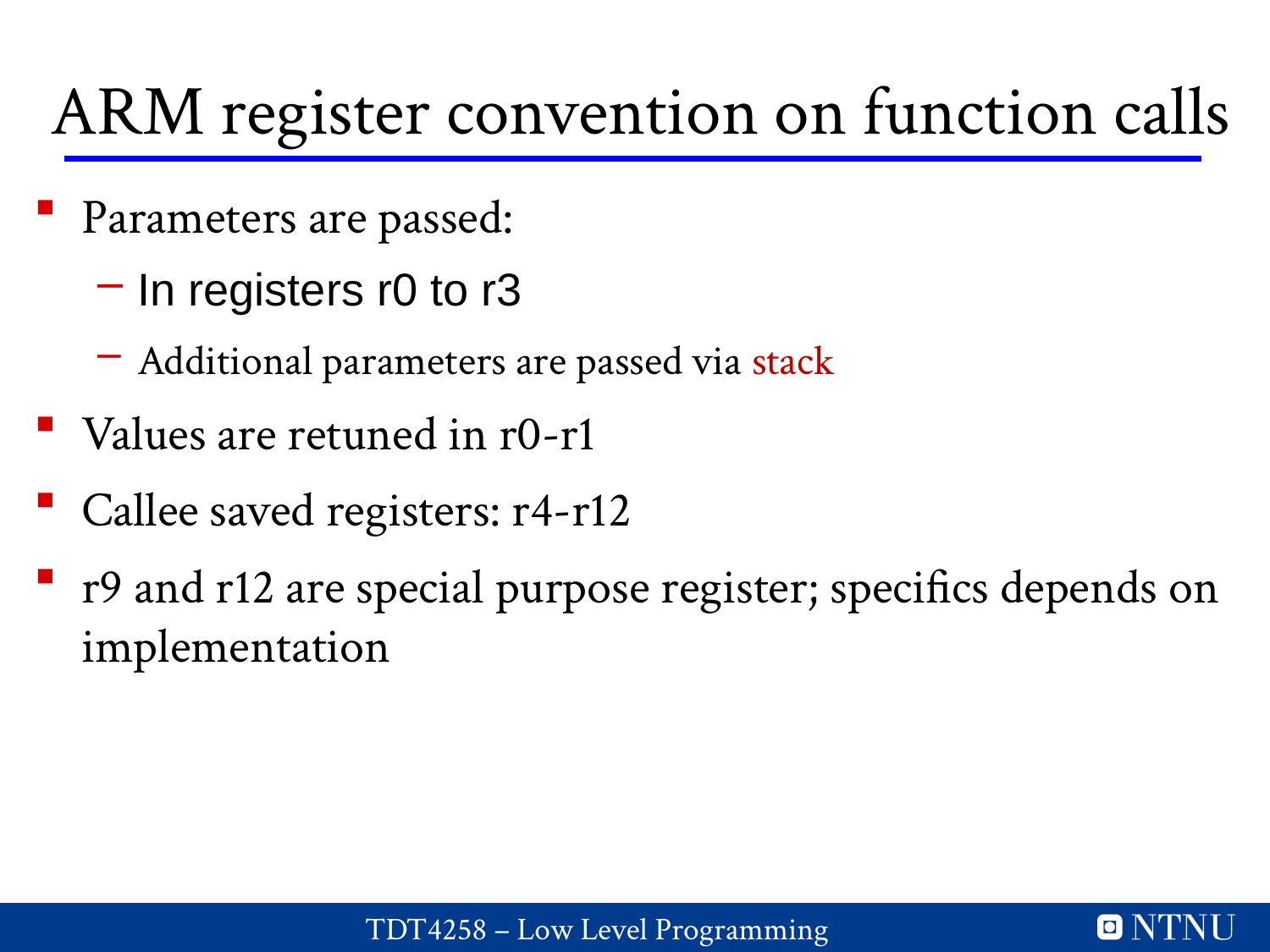

ARM register convention on function calls
Parameters are passed:
In registers r0 to r3
Additional parameters are passed via stack
Values are retuned in r0-r1
Callee saved registers: r4-r12
r9 and r12 are special purpose register; specifics depends on implementation